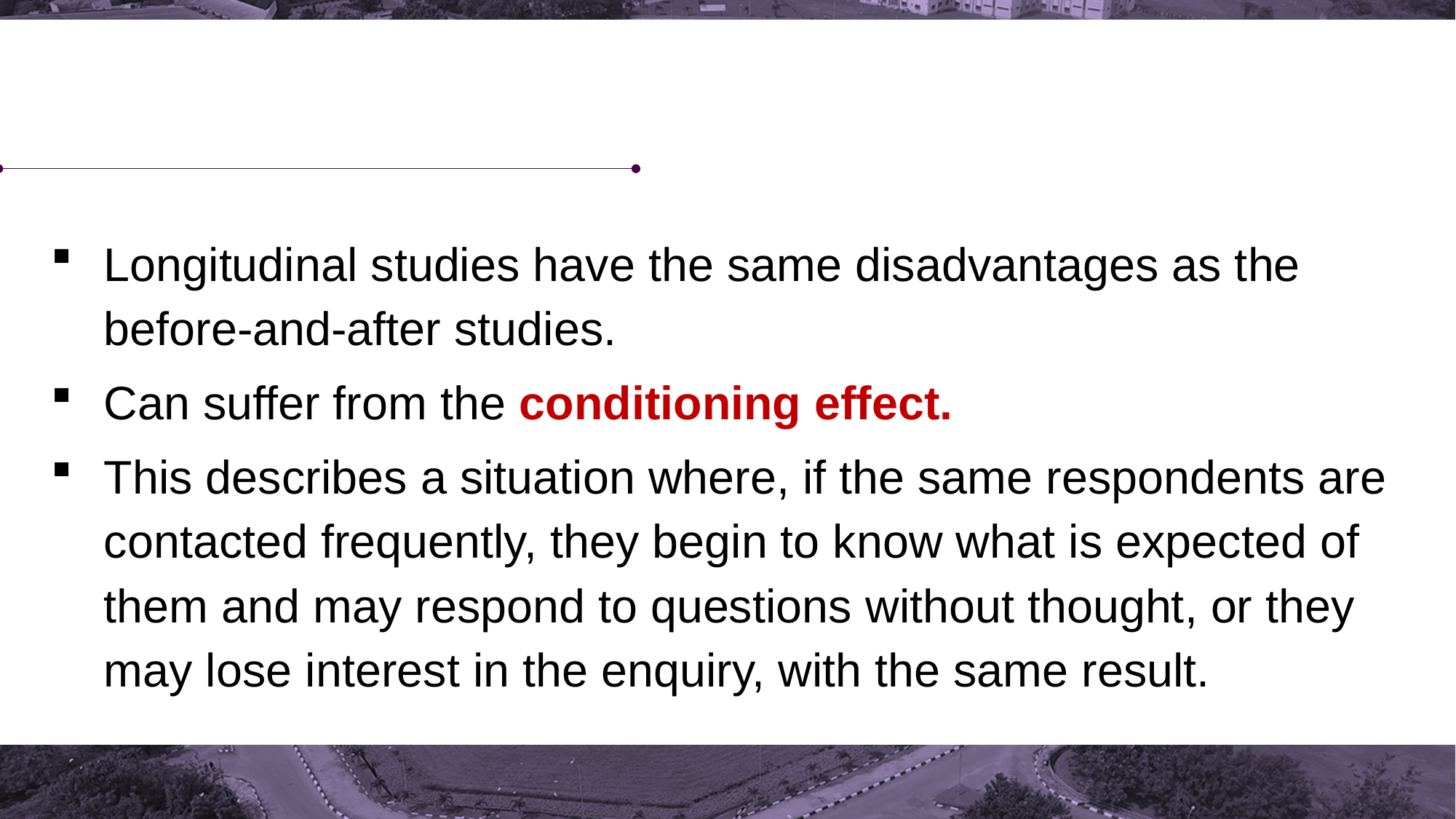

#
Longitudinal studies have the same disadvantages as the before-and-after studies.
Can suffer from the conditioning effect.
This describes a situation where, if the same respondents are contacted frequently, they begin to know what is expected of them and may respond to questions without thought, or they may lose interest in the enquiry, with the same result.